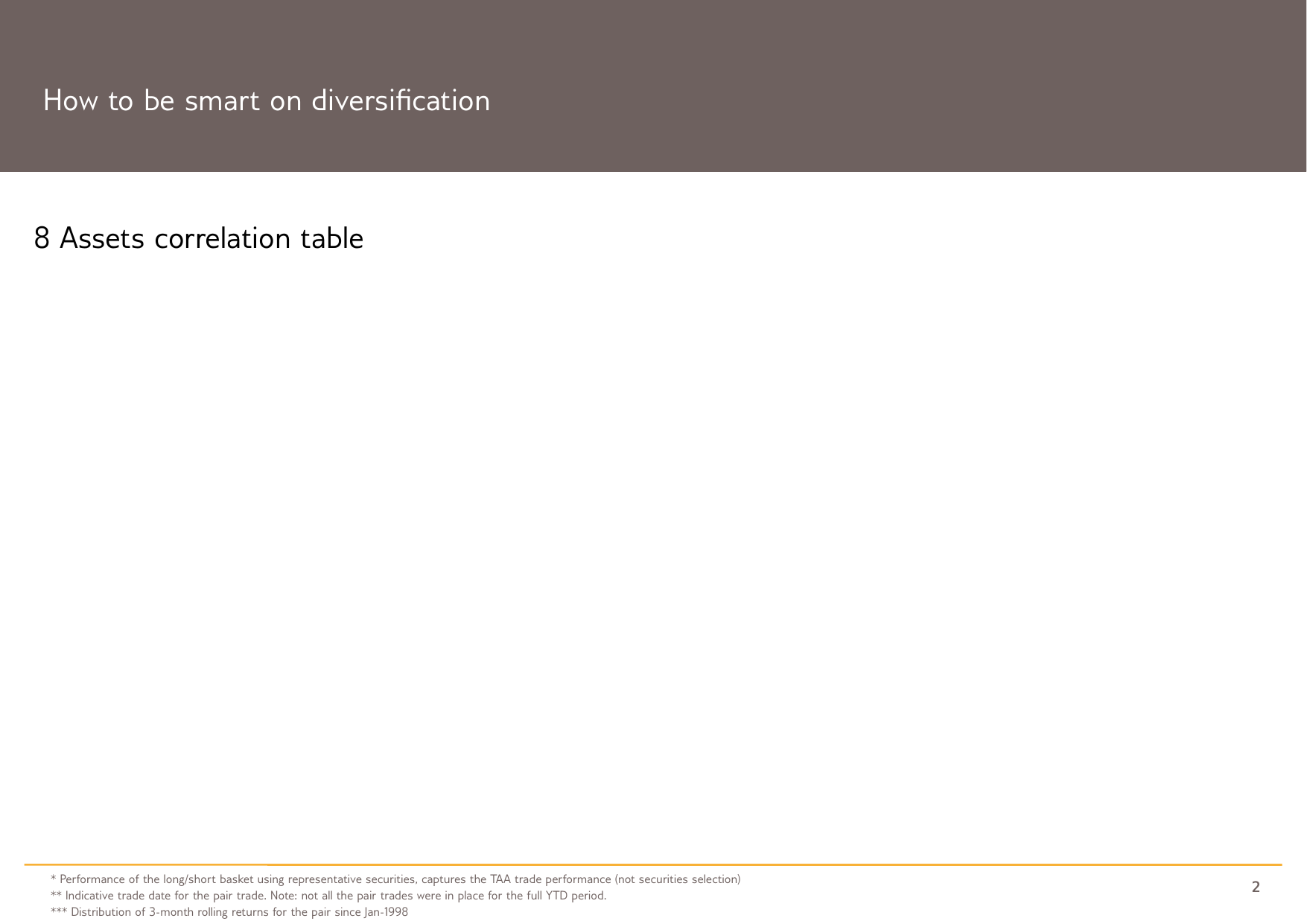

How to be smart on diversification

8 Assets correlation table

* Performance of the long/short basket using representative securities, captures the TAA trade performance (not securities selection)
** Indicative trade date for the pair trade. Note: not all the pair trades were in place for the full YTD period.
*** Distribution of 3-month rolling returns for the pair since Jan-1998
2